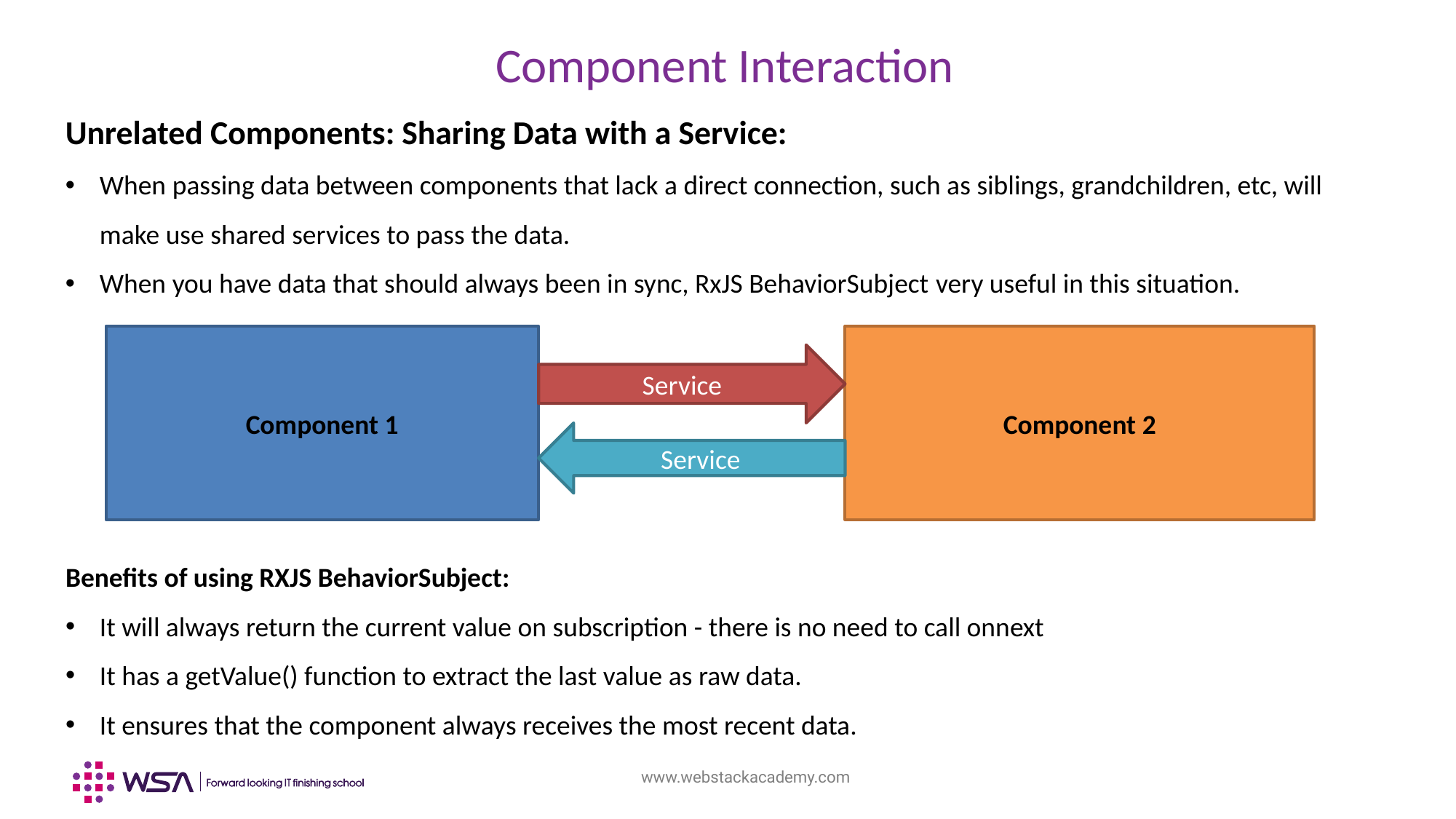

# Component Interaction
Unrelated Components: Sharing Data with a Service:
When passing data between components that lack a direct connection, such as siblings, grandchildren, etc, will make use shared services to pass the data.
When you have data that should always been in sync, RxJS BehaviorSubject very useful in this situation.
Component 1
Component 2
Service
Service
Benefits of using RXJS BehaviorSubject:
It will always return the current value on subscription - there is no need to call onnext
It has a getValue() function to extract the last value as raw data.
It ensures that the component always receives the most recent data.